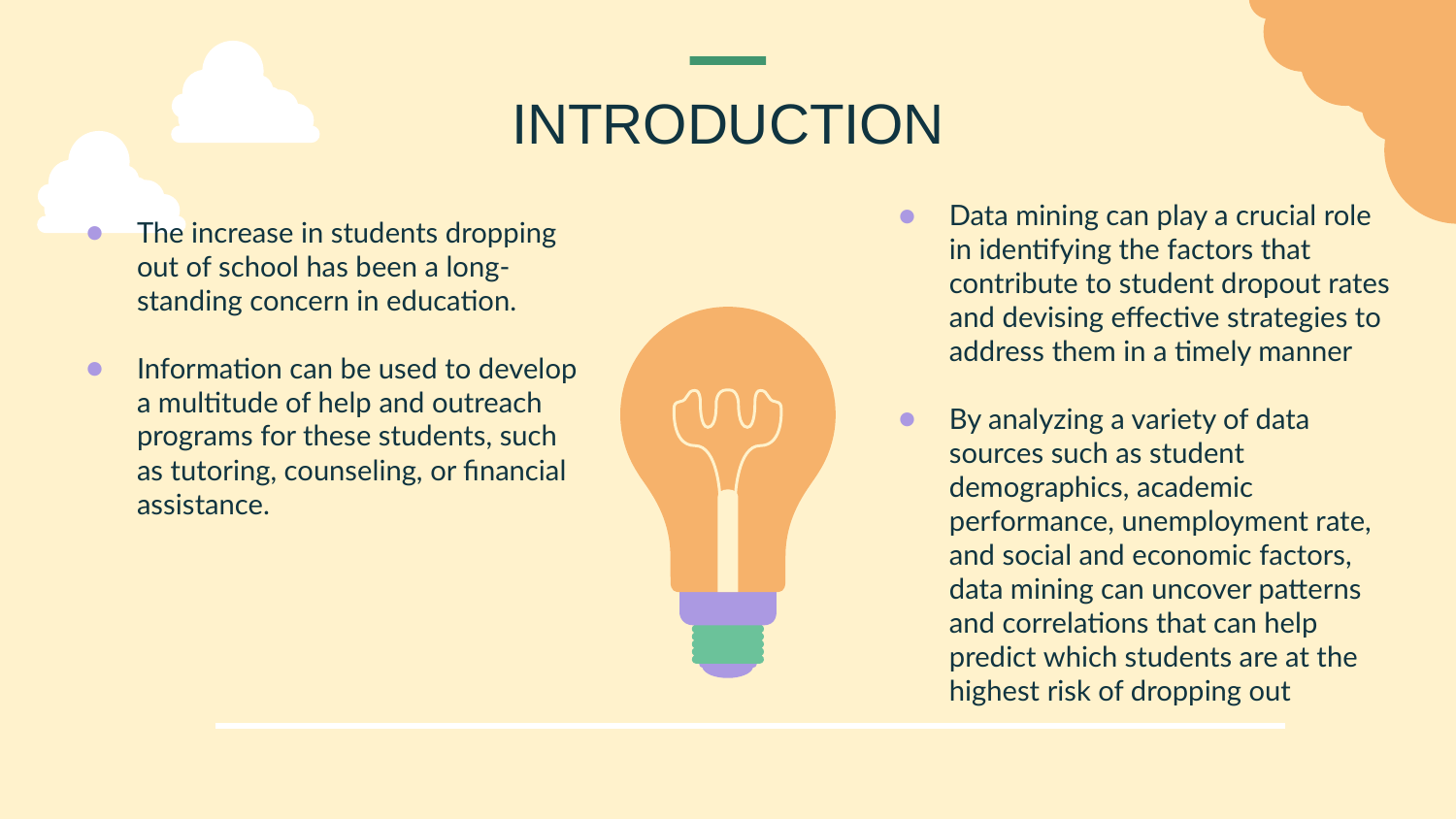

# INTRODUCTION
Data mining can play a crucial role in identifying the factors that contribute to student dropout rates and devising effective strategies to address them in a timely manner

By analyzing a variety of data sources such as student demographics, academic performance, unemployment rate, and social and economic factors, data mining can uncover patterns and correlations that can help predict which students are at the highest risk of dropping out
The increase in students dropping out of school has been a long-standing concern in education.

Information can be used to develop a multitude of help and outreach programs for these students, such as tutoring, counseling, or financial assistance.